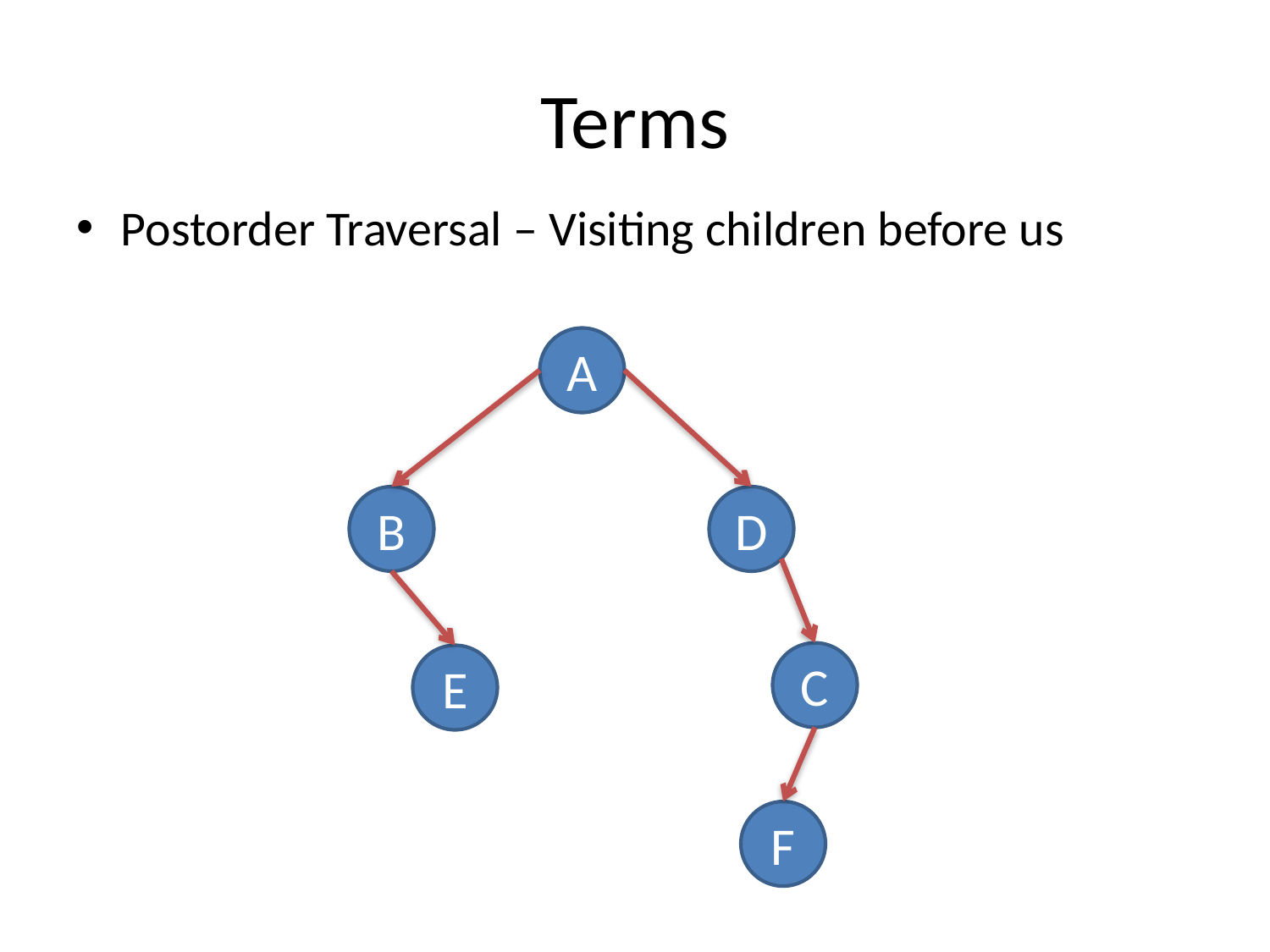

# Terms
Postorder Traversal – Visiting children before us
A
B
D
C
E
F